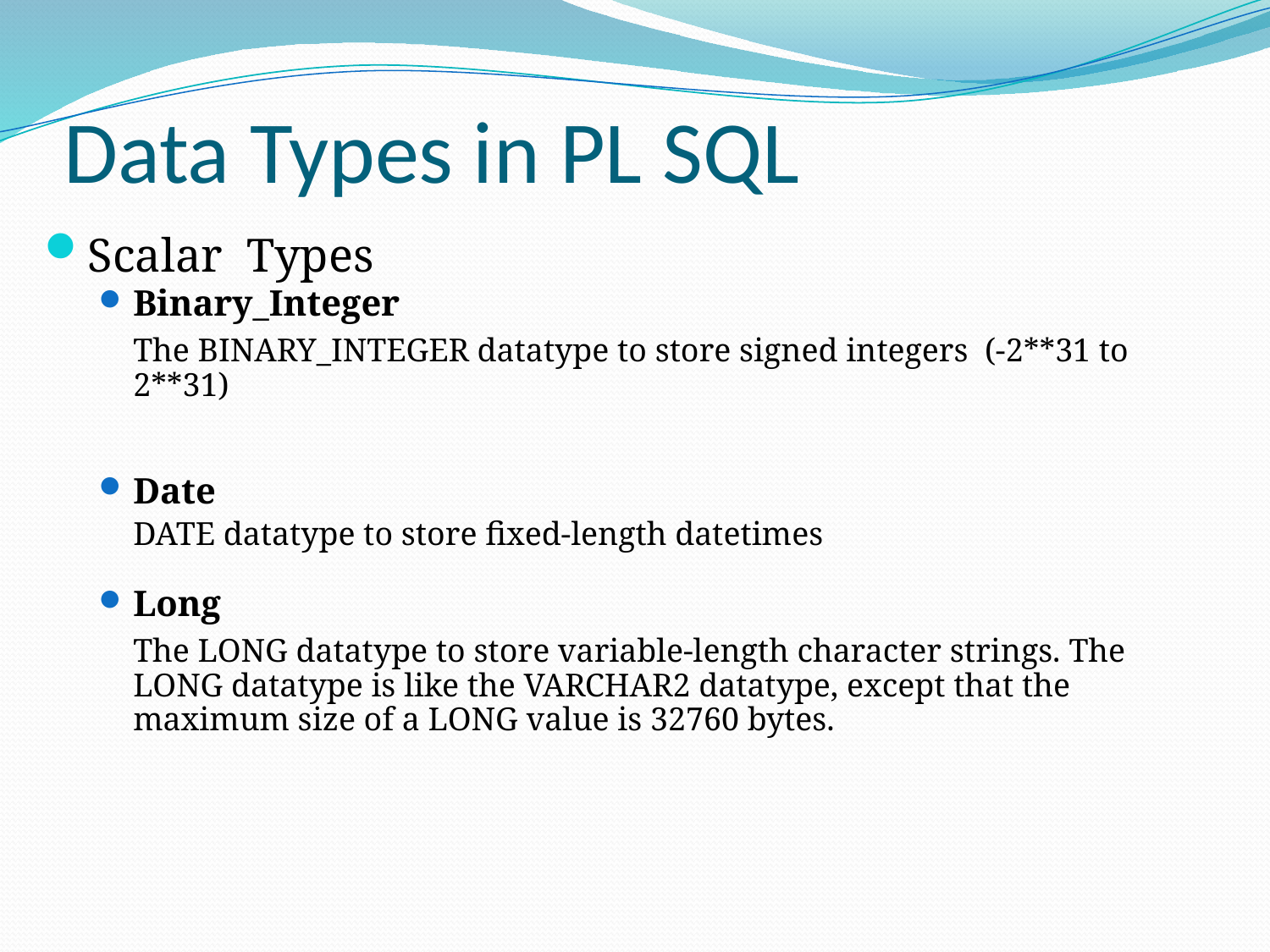

# Data Types in PL SQL

Scalar  Types
Binary_Integer
	The BINARY_INTEGER datatype to store signed integers  (-2**31 to  2**31)

Date
	DATE datatype to store fixed-length datetimes

Long
	The LONG datatype to store variable-length character strings. The LONG datatype is like the VARCHAR2 datatype, except that the maximum size of a LONG value is 32760 bytes.